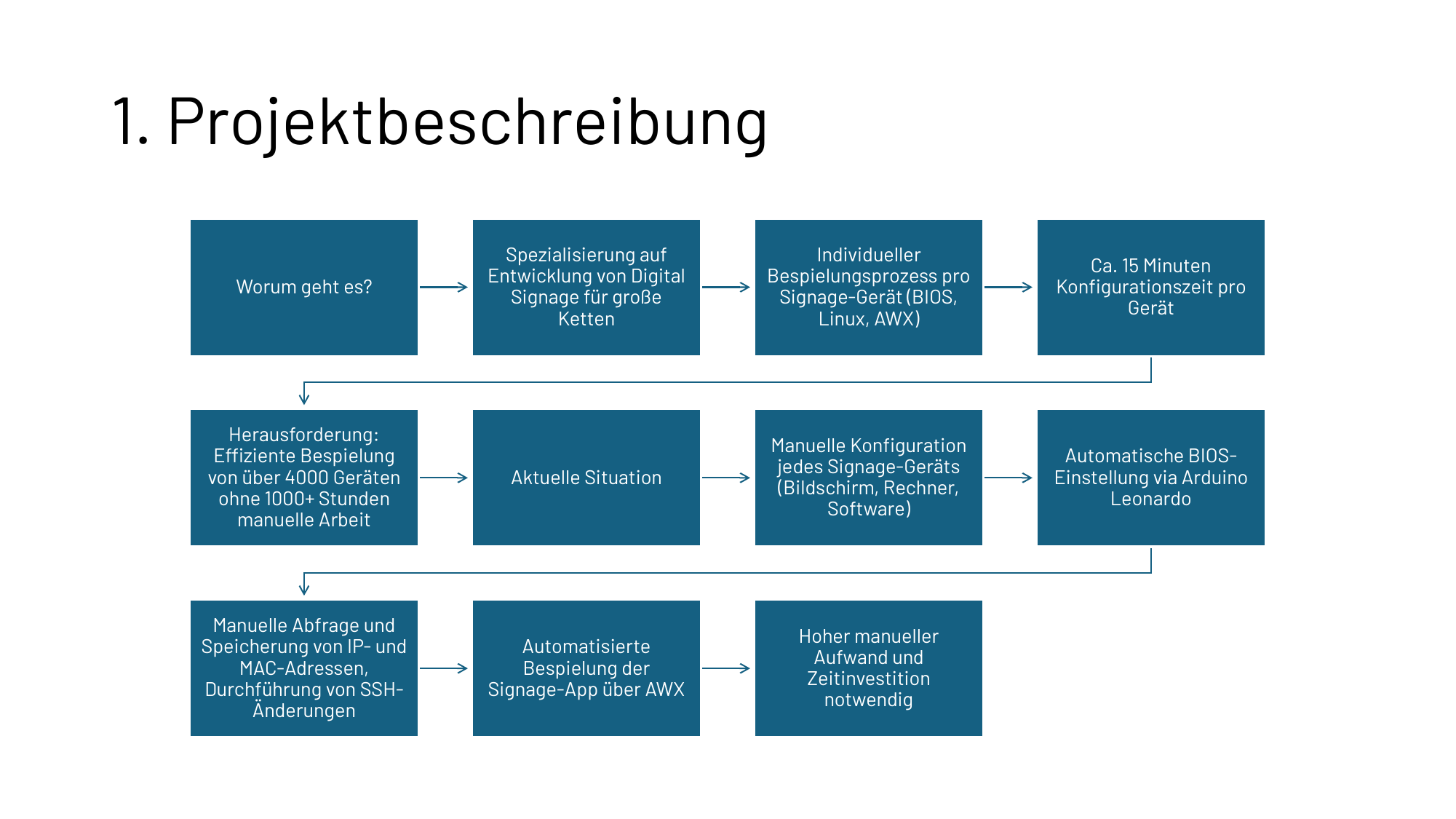

# 1. Projektbeschreibung

Worum geht es?

Spezialisierung auf Entwicklung von Digital Signage für große Ketten

Individueller Bespielungsprozess pro Signage-Gerät (BIOS, Linux, AWX)

Ca. 15 Minuten Konfigurationszeit pro Gerät

Herausforderung: Effiziente Bespielung von über 4000 Geräten ohne 1000+ Stunden manuelle Arbeit

Aktuelle Situation

Manuelle Konfiguration jedes Signage-Geräts (Bildschirm, Rechner, Software)

Automatische BIOS-Einstellung via Arduino Leonardo

Manuelle Abfrage und Speicherung von IP- und MAC-Adressen, Durchführung von SSH-Änderungen

Automatisierte Bespielung der Signage-App über AWX
Hoher manueller Aufwand und Zeitinvestition notwendig